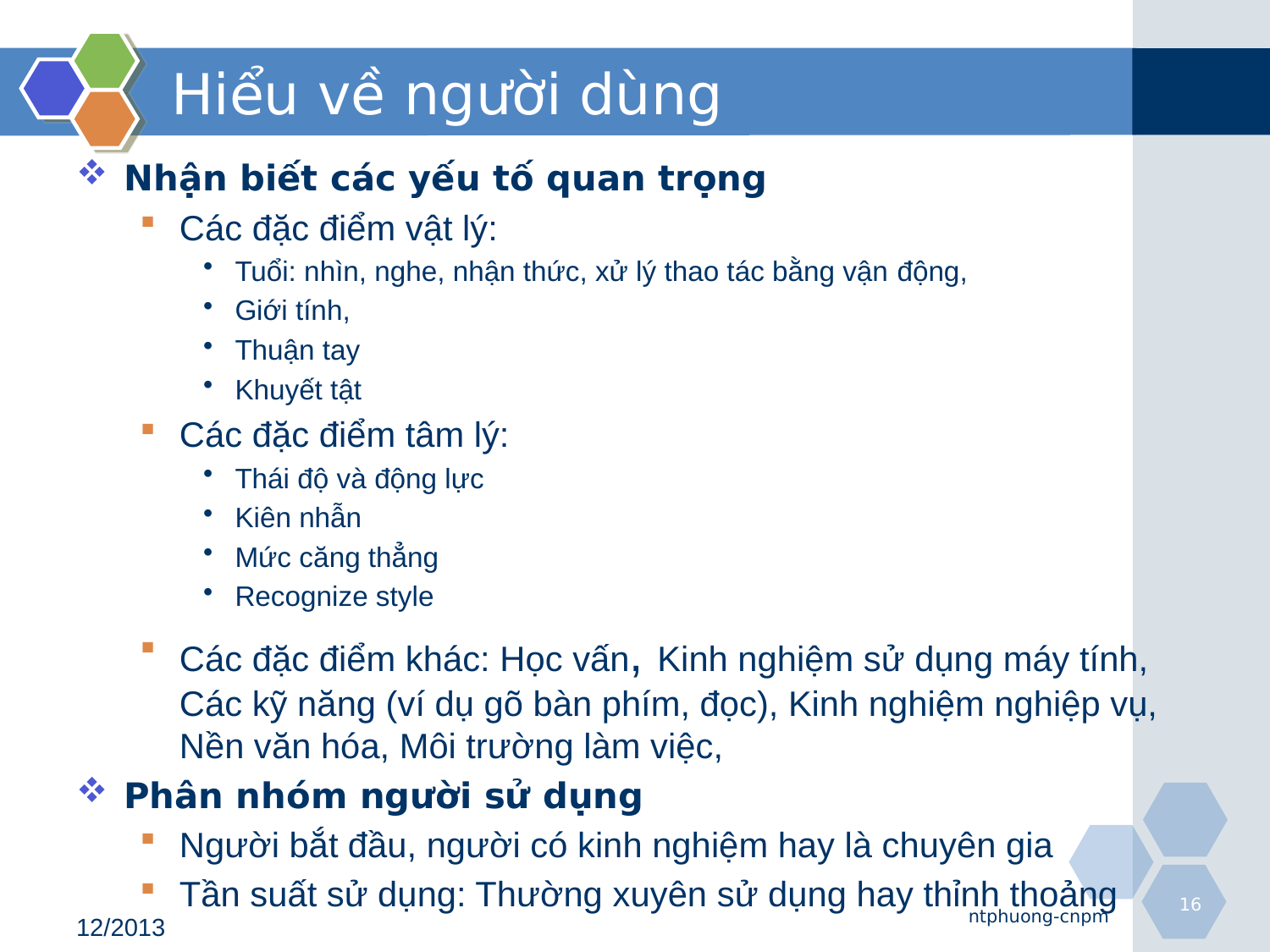

# Hiểu về người dùng
Nhận biết các yếu tố quan trọng
Các đặc điểm vật lý:
Tuổi: nhìn, nghe, nhận thức, xử lý thao tác bằng vận động,
Giới tính,
Thuận tay
Khuyết tật
Các đặc điểm tâm lý:
Thái độ và động lực
Kiên nhẫn
Mức căng thẳng
Recognize style
Các đặc điểm khác: Học vấn, Kinh nghiệm sử dụng máy tính, Các kỹ năng (ví dụ gõ bàn phím, đọc), Kinh nghiệm nghiệp vụ, Nền văn hóa, Môi trường làm việc,
Phân nhóm người sử dụng
Người bắt đầu, người có kinh nghiệm hay là chuyên gia
Tần suất sử dụng: Thường xuyên sử dụng hay thỉnh thoảng
16
ntphuong-cnpm
12/2013